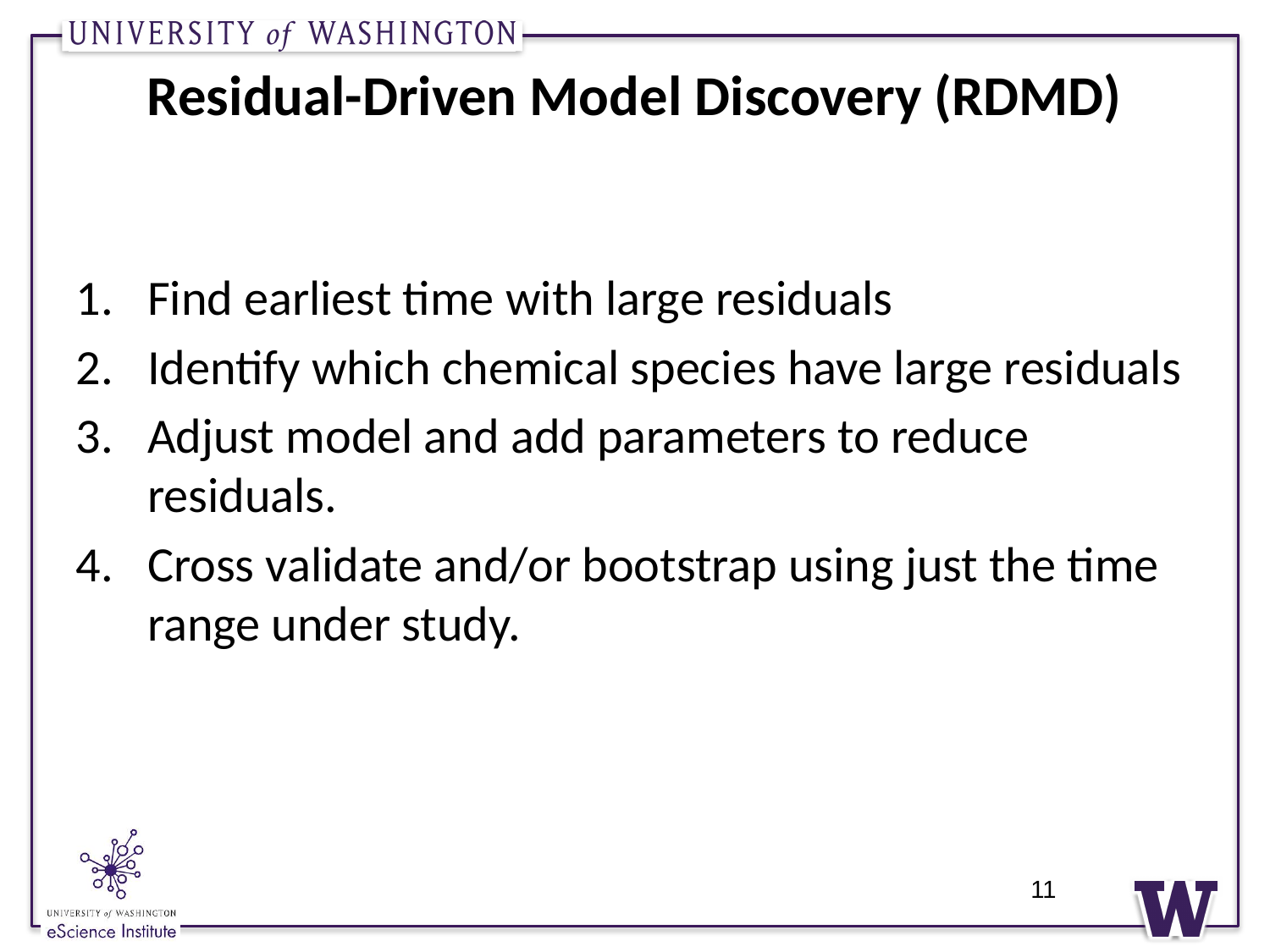

# Residual-Driven Model Discovery (RDMD)

Find earliest time with large residuals
Identify which chemical species have large residuals
Adjust model and add parameters to reduce residuals.
Cross validate and/or bootstrap using just the time range under study.
11